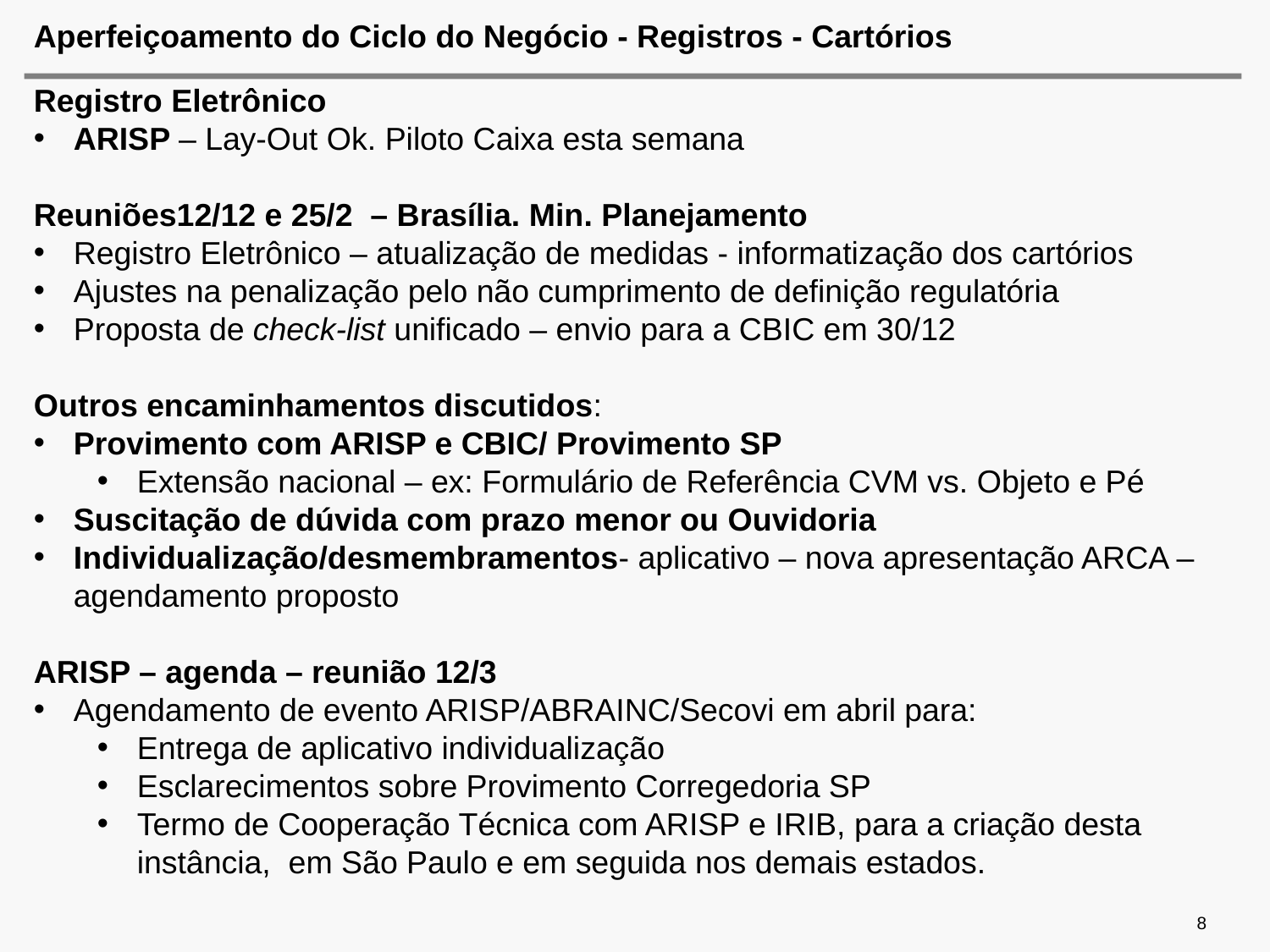

# Aperfeiçoamento do Ciclo do Negócio - Registros - Cartórios

Registro Eletrônico
ARISP – Lay-Out Ok. Piloto Caixa esta semana

Reuniões12/12 e 25/2  – Brasília. Min. Planejamento
Registro Eletrônico – atualização de medidas - informatização dos cartórios
Ajustes na penalização pelo não cumprimento de definição regulatória
Proposta de check-list unificado – envio para a CBIC em 30/12

Outros encaminhamentos discutidos:
Provimento com ARISP e CBIC/ Provimento SP
Extensão nacional – ex: Formulário de Referência CVM vs. Objeto e Pé
Suscitação de dúvida com prazo menor ou Ouvidoria
Individualização/desmembramentos- aplicativo – nova apresentação ARCA –agendamento proposto

ARISP – agenda – reunião 12/3
Agendamento de evento ARISP/ABRAINC/Secovi em abril para:
Entrega de aplicativo individualização
Esclarecimentos sobre Provimento Corregedoria SP
Termo de Cooperação Técnica com ARISP e IRIB, para a criação desta instância,  em São Paulo e em seguida nos demais estados.

8